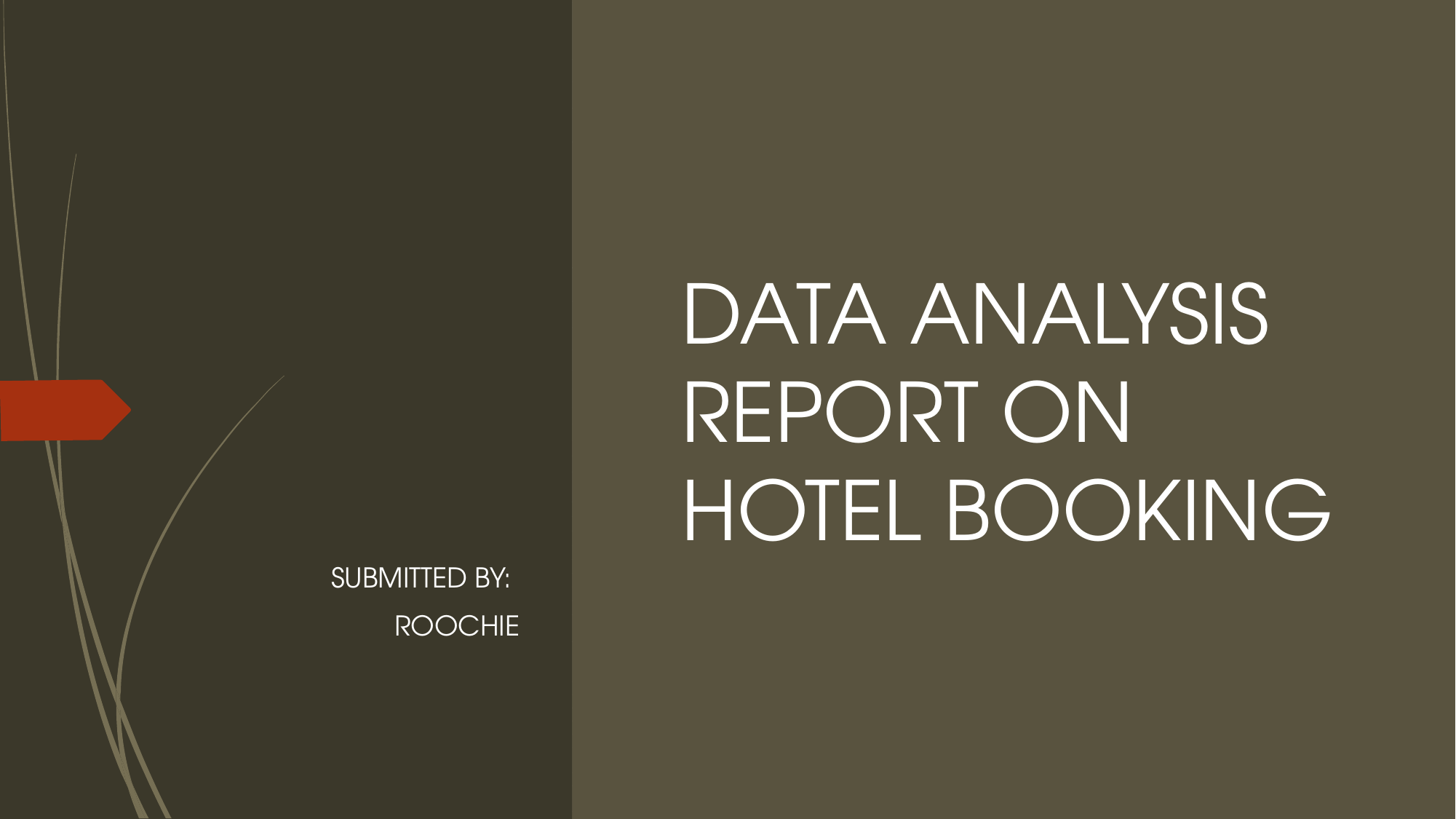

SUBMITTED BY:
ROOCHIE

# DATA ANALYSIS REPORT ON HOTEL BOOKING